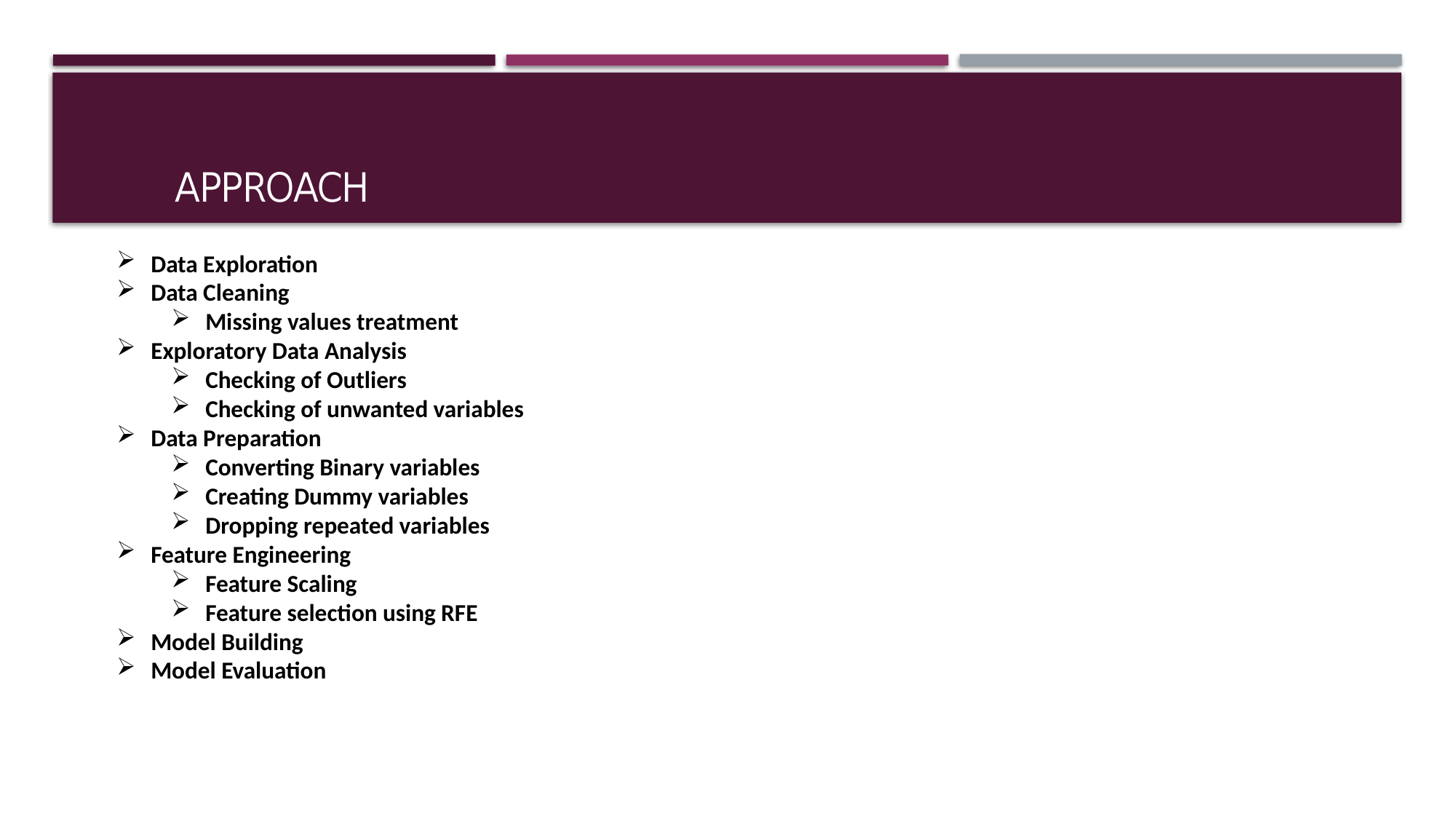

# Approach
Data Exploration
Data Cleaning
Missing values treatment
Exploratory Data Analysis
Checking of Outliers
Checking of unwanted variables
Data Preparation
Converting Binary variables
Creating Dummy variables
Dropping repeated variables
Feature Engineering
Feature Scaling
Feature selection using RFE
Model Building
Model Evaluation